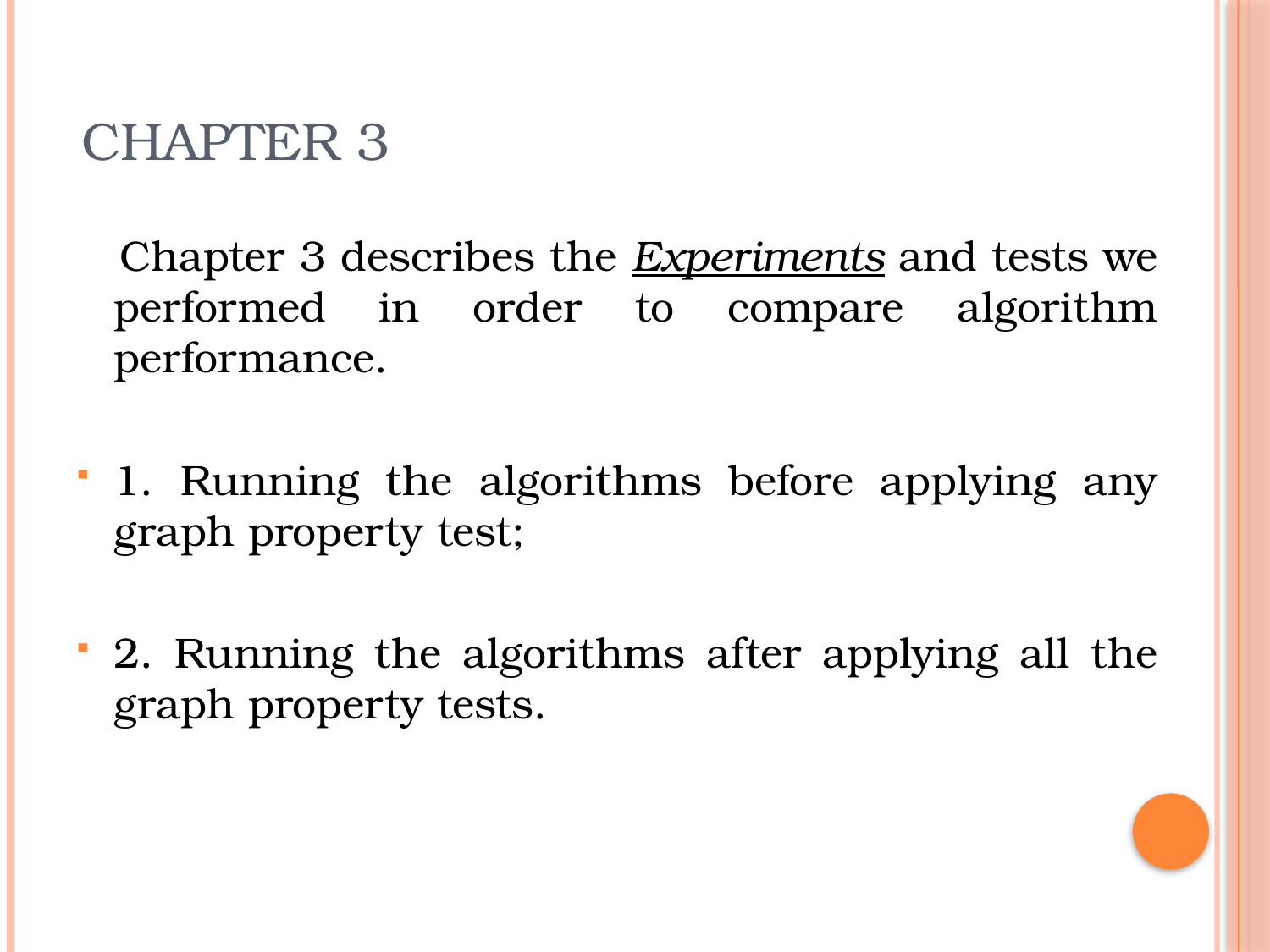

# Chapter 3
   Chapter 3 describes the Experiments and tests we performed in order to compare algorithm performance.

1. Running the algorithms before applying any graph property test;

2. Running the algorithms after applying all the graph property tests.